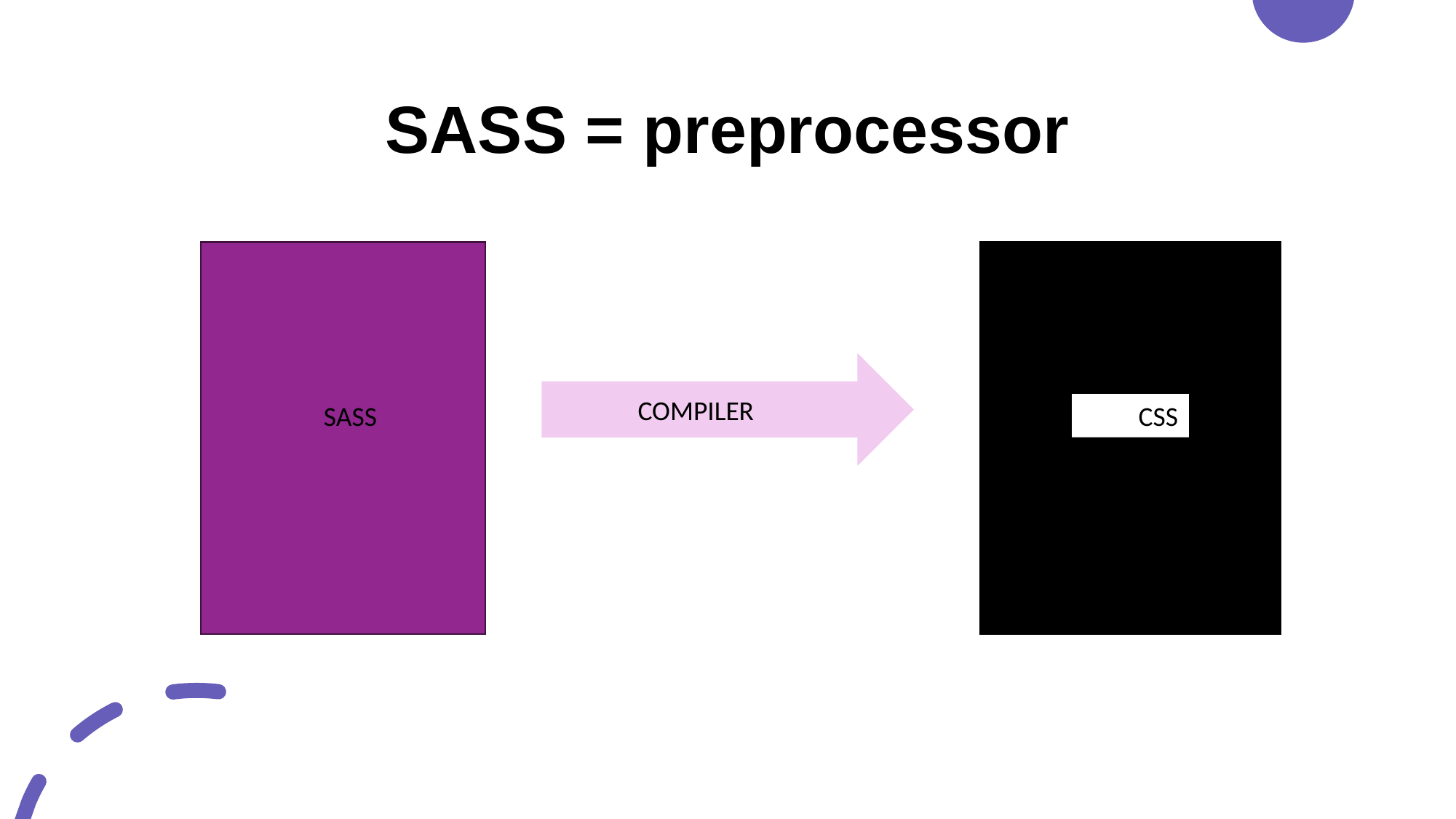

# SASS = preprocessor

COMPILER
SASS
CSS